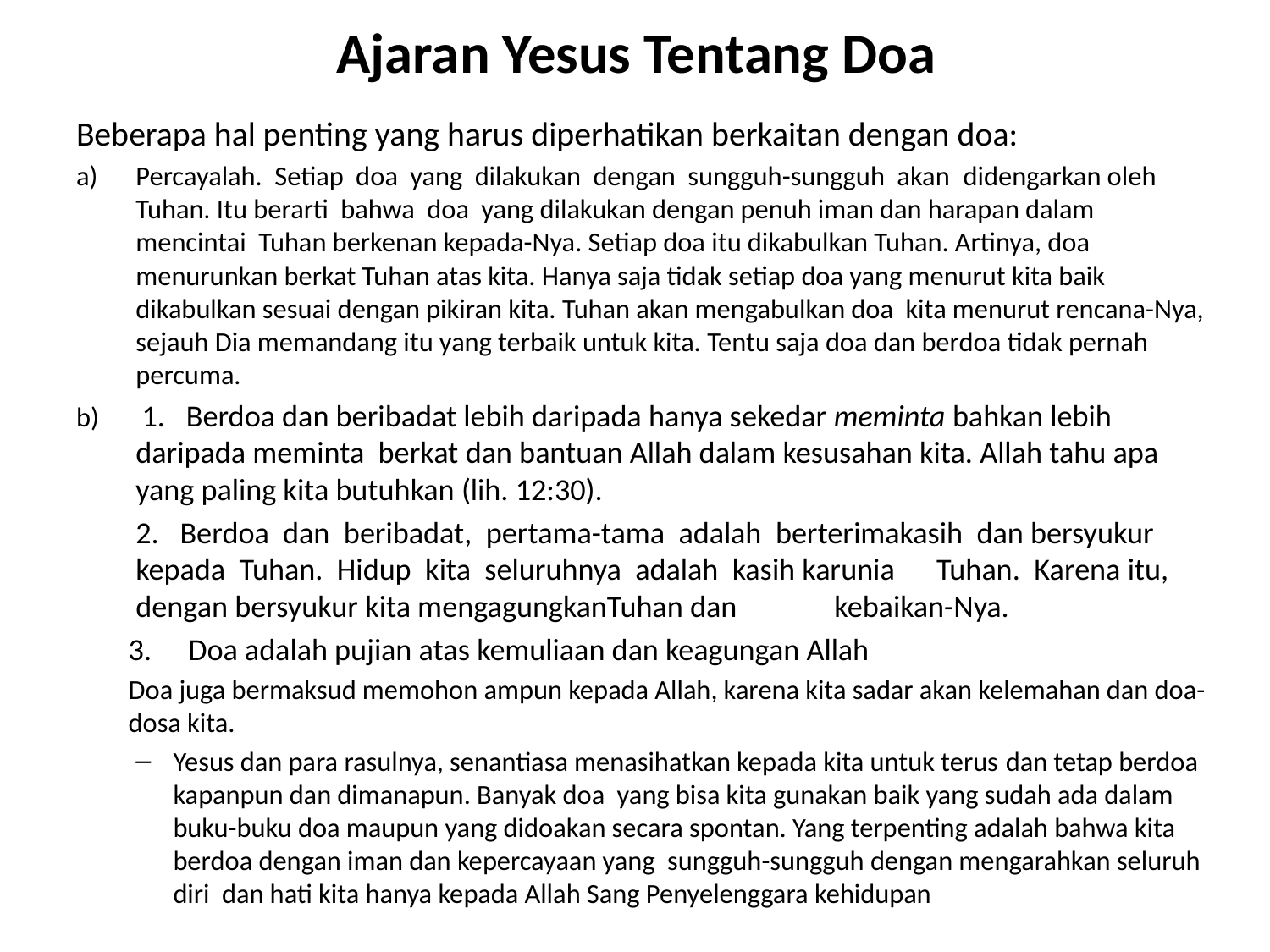

# Ajaran Yesus Tentang Doa
Beberapa hal penting yang harus diperhatikan berkaitan dengan doa:
Percayalah.  Setiap  doa  yang  dilakukan  dengan  sungguh-sungguh  akan  didengarkan oleh Tuhan. Itu berarti  bahwa  doa  yang dilakukan dengan penuh iman dan harapan dalam mencintai  Tuhan berkenan kepada-Nya. Setiap doa itu dikabulkan Tuhan. Artinya, doa menurunkan berkat Tuhan atas kita. Hanya saja tidak setiap doa yang menurut kita baik dikabulkan sesuai dengan pikiran kita. Tuhan akan mengabulkan doa  kita menurut rencana-Nya, sejauh Dia memandang itu yang terbaik untuk kita. Tentu saja doa dan berdoa tidak pernah percuma.
 1.   Berdoa dan beribadat lebih daripada hanya sekedar meminta bahkan lebih daripada meminta  berkat dan bantuan Allah dalam kesusahan kita. Allah tahu apa yang paling kita butuhkan (lih. 12:30).
2.   Berdoa  dan  beribadat,  pertama-tama  adalah  berterimakasih  dan bersyukur kepada  Tuhan.  Hidup  kita  seluruhnya  adalah  kasih karunia      Tuhan.  Karena itu, dengan bersyukur kita mengagungkanTuhan dan              kebaikan-Nya.
Doa adalah pujian atas kemuliaan dan keagungan Allah
Doa juga bermaksud memohon ampun kepada Allah, karena kita sadar akan kelemahan dan doa-dosa kita.
Yesus dan para rasulnya, senantiasa menasihatkan kepada kita untuk terus dan tetap berdoa  kapanpun dan dimanapun. Banyak doa  yang bisa kita gunakan baik yang sudah ada dalam buku-buku doa maupun yang didoakan secara spontan. Yang terpenting adalah bahwa kita berdoa dengan iman dan kepercayaan yang  sungguh-sungguh dengan mengarahkan seluruh diri  dan hati kita hanya kepada Allah Sang Penyelenggara kehidupan